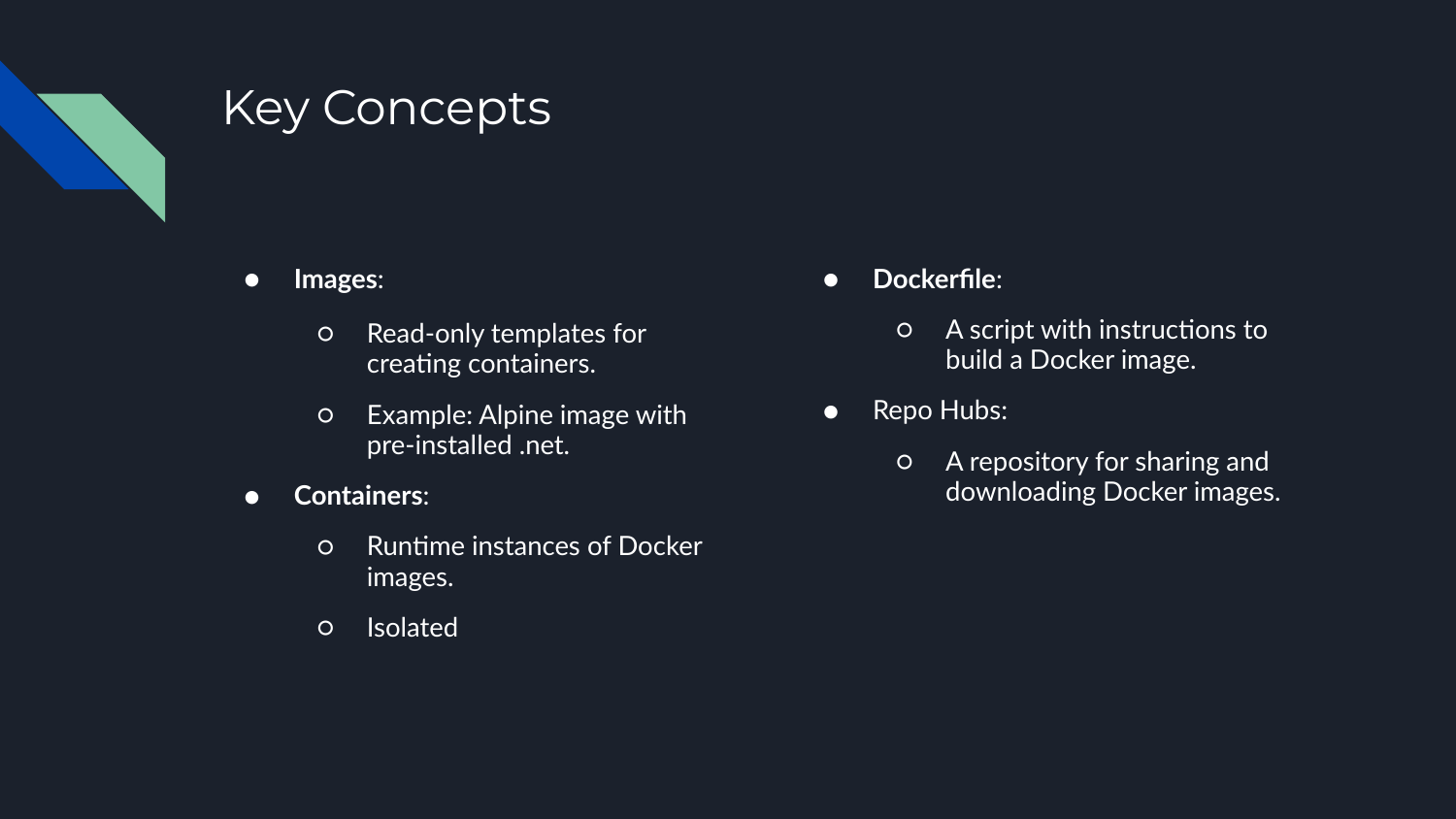

# Key Concepts
Images:
Read-only templates for creating containers.
Example: Alpine image with pre-installed .net.
Containers:
Runtime instances of Docker images.
Isolated
Dockerfile:
A script with instructions to build a Docker image.
Repo Hubs:
A repository for sharing and downloading Docker images.